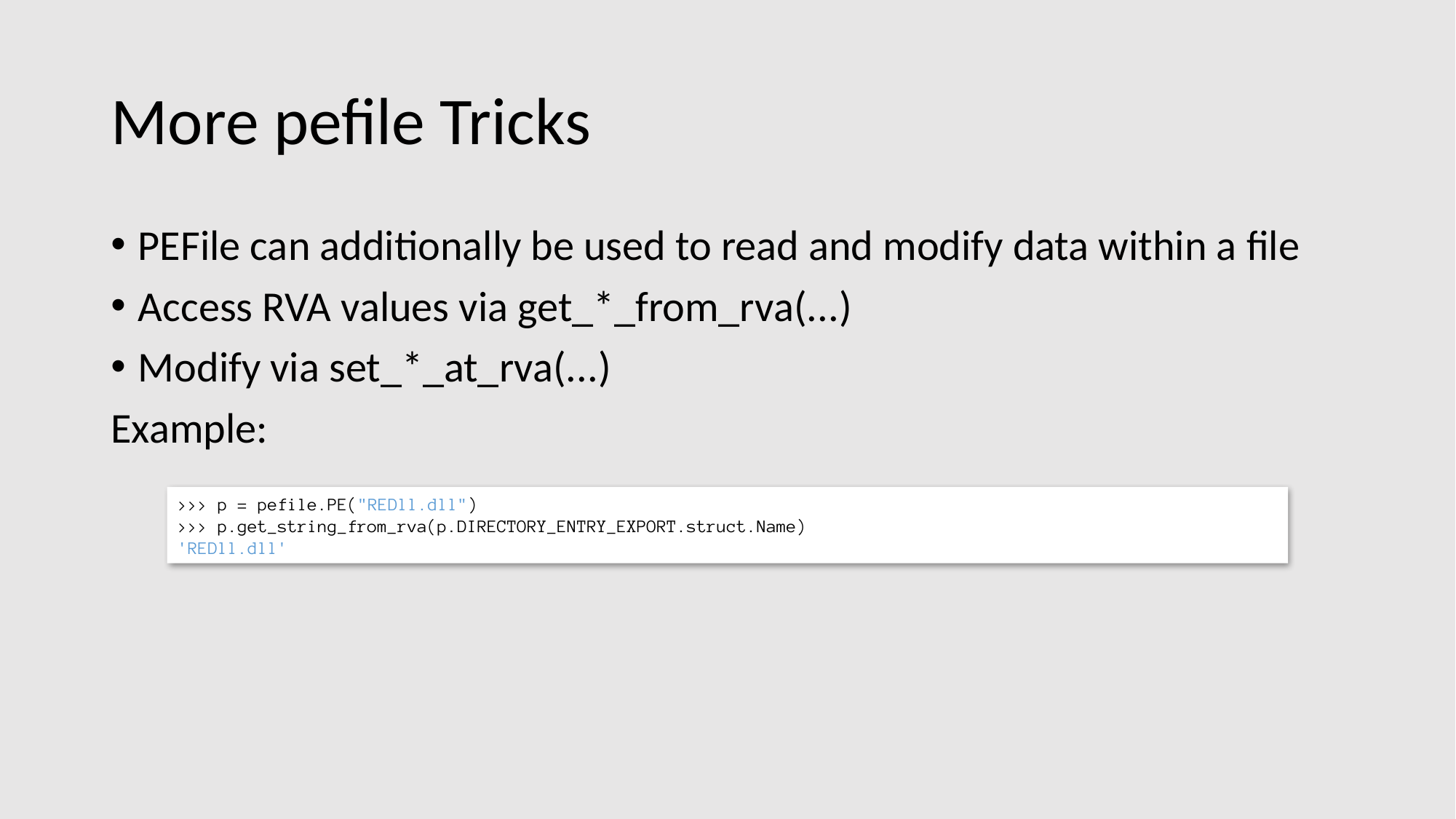

# More pefile Tricks
PEFile can additionally be used to read and modify data within a file
Access RVA values via get_*_from_rva(...)
Modify via set_*_at_rva(...)
Example:

>>> p = pefile.PE("REDll.dll")
>>> p.get_string_from_rva(p.DIRECTORY_ENTRY_EXPORT.struct.Name)
'REDll.dll'